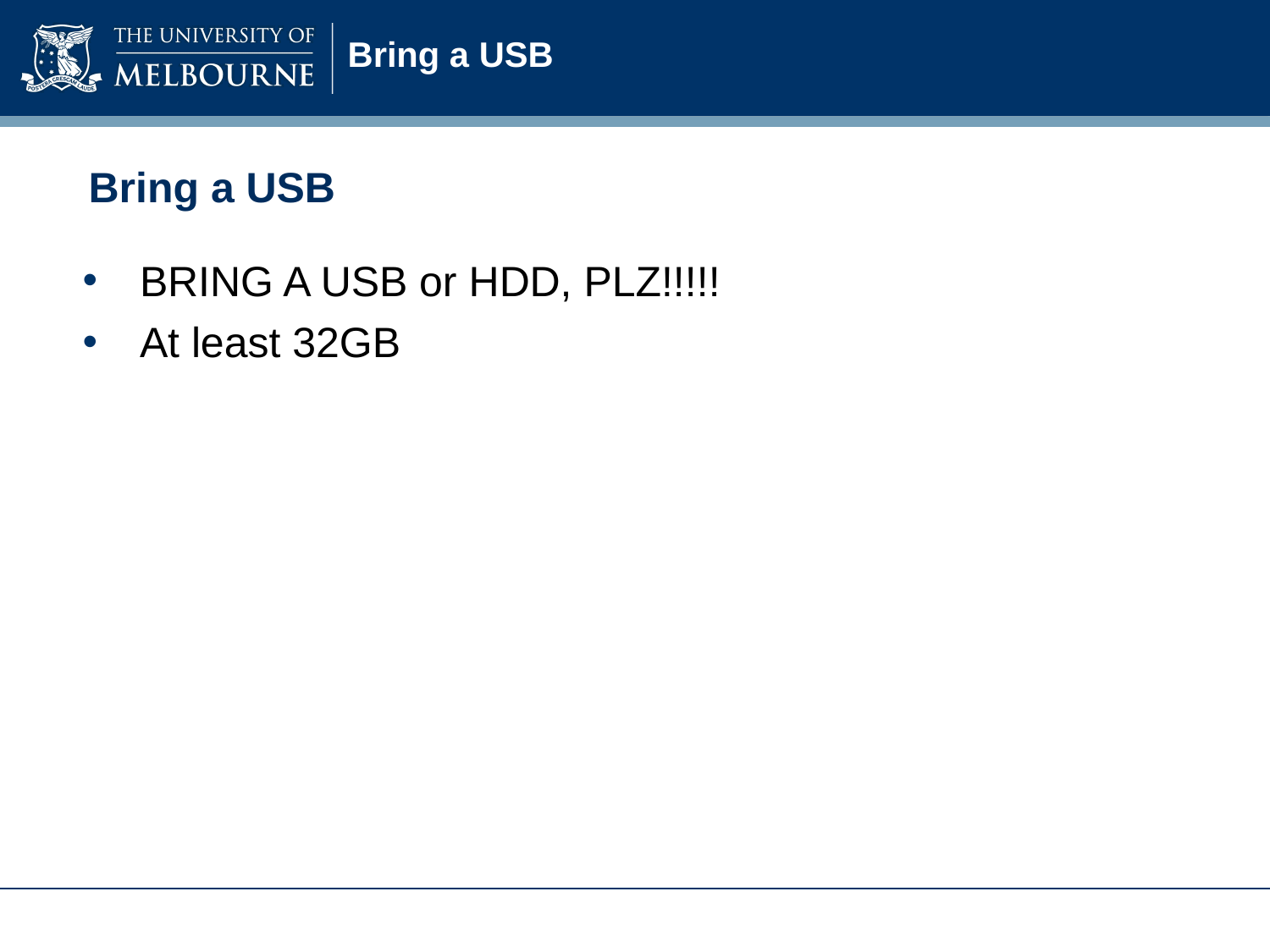

# Bring a USB
Bring a USB
BRING A USB or HDD, PLZ!!!!!
At least 32GB